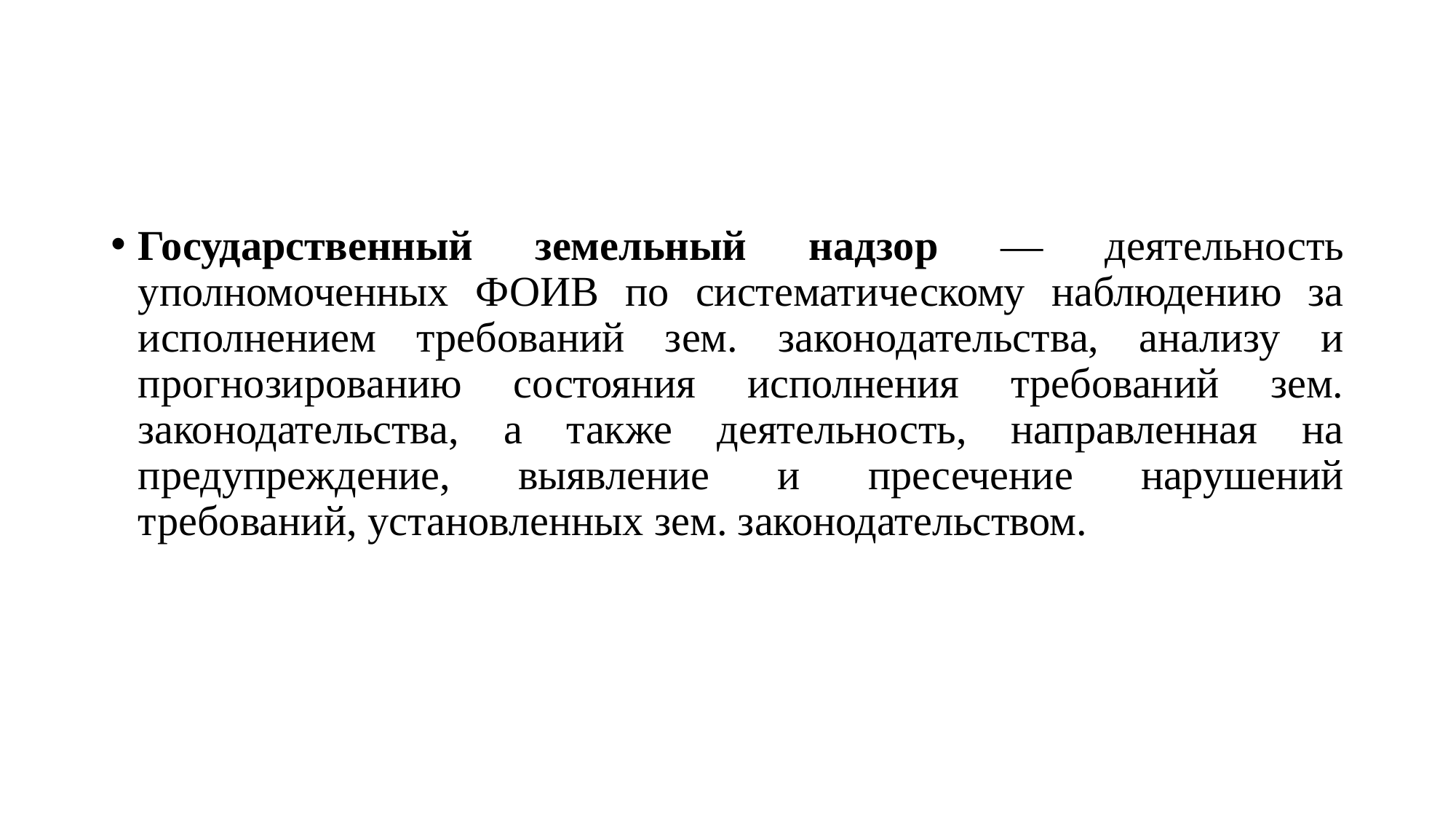

#
Государственный земельный надзор — деятельность уполномоченных ФОИВ по систематическому наблюдению за исполнением требований зем. законодательства, анализу и прогнозированию состояния исполнения требований зем. законодательства, а также деятельность, направленная на предупреждение, выявление и пресечение нарушений требований, установленных зем. законодательством.